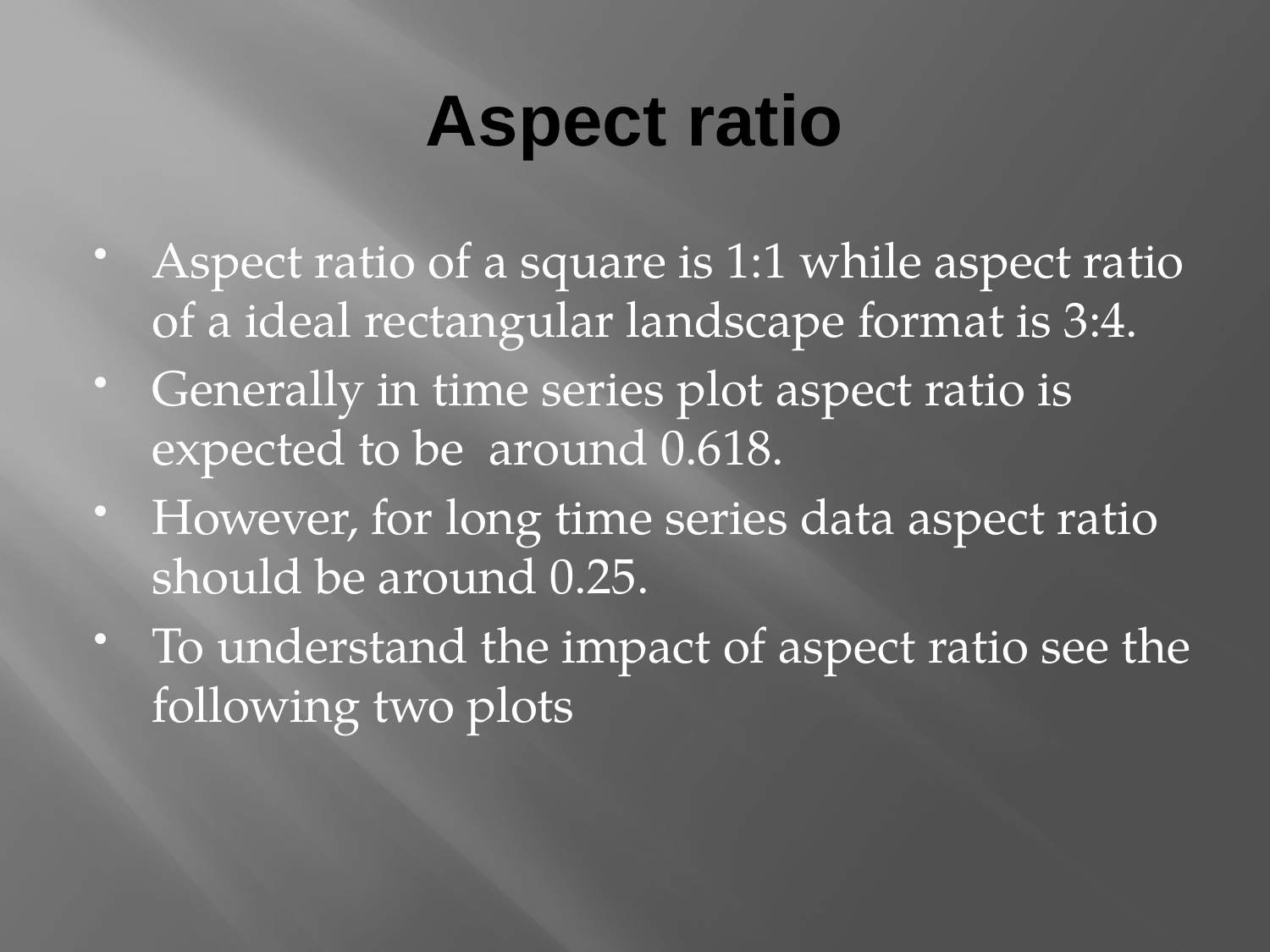

# Aspect ratio
Aspect ratio of a square is 1:1 while aspect ratio of a ideal rectangular landscape format is 3:4.
Generally in time series plot aspect ratio is expected to be  around 0.618.
However, for long time series data aspect ratio should be around 0.25.
To understand the impact of aspect ratio see the following two plots